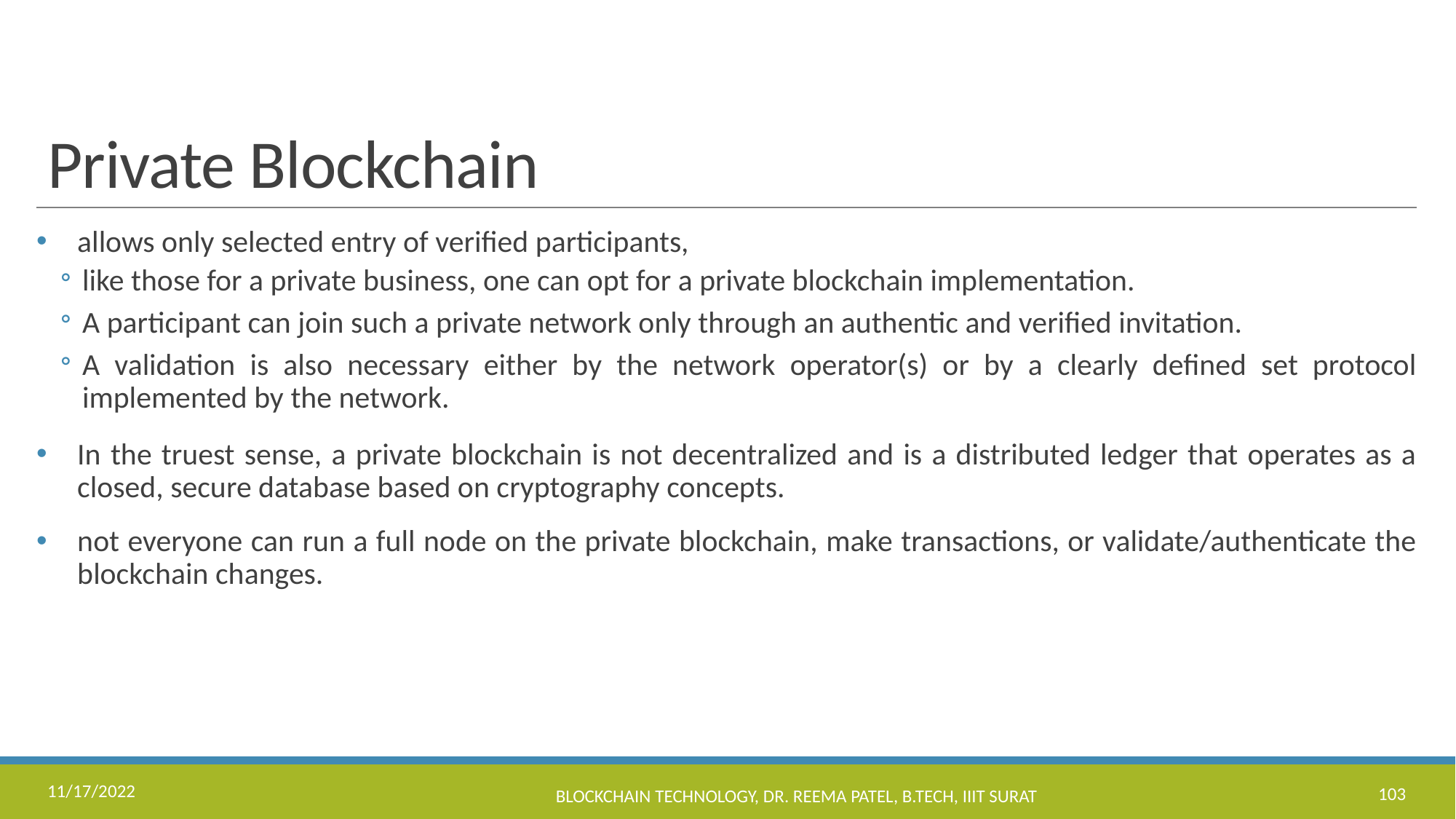

# Private Blockchain
allows only selected entry of verified participants,
like those for a private business, one can opt for a private blockchain implementation.
A participant can join such a private network only through an authentic and verified invitation.
A validation is also necessary either by the network operator(s) or by a clearly defined set protocol implemented by the network.
In the truest sense, a private blockchain is not decentralized and is a distributed ledger that operates as a closed, secure database based on cryptography concepts.
not everyone can run a full node on the private blockchain, make transactions, or validate/authenticate the blockchain changes.

11/17/2022
Blockchain Technology, Dr. Reema Patel, B.Tech, IIIT Surat
103